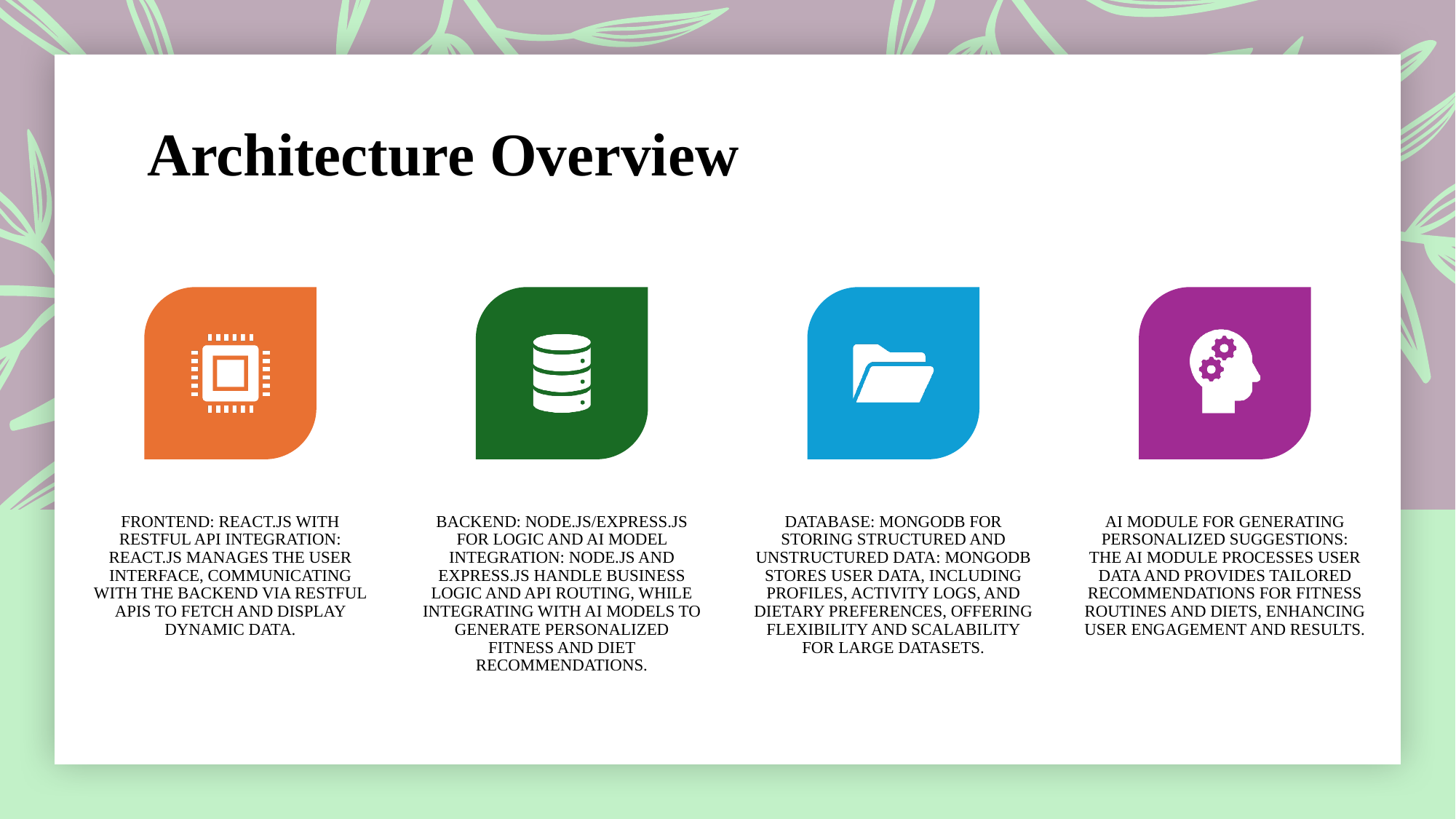

# Architecture Overview
Frontend: React.js with RESTful API Integration: React.js manages the user interface, communicating with the backend via RESTful APIs to fetch and display dynamic data.
Backend: Node.js/Express.js for Logic and AI Model Integration: Node.js and Express.js handle business logic and API routing, while integrating with AI models to generate personalized fitness and diet recommendations.
Database: MongoDB for Storing Structured and Unstructured Data: MongoDB stores user data, including profiles, activity logs, and dietary preferences, offering flexibility and scalability for large datasets.
AI Module for Generating Personalized Suggestions: The AI module processes user data and provides tailored recommendations for fitness routines and diets, enhancing user engagement and results.